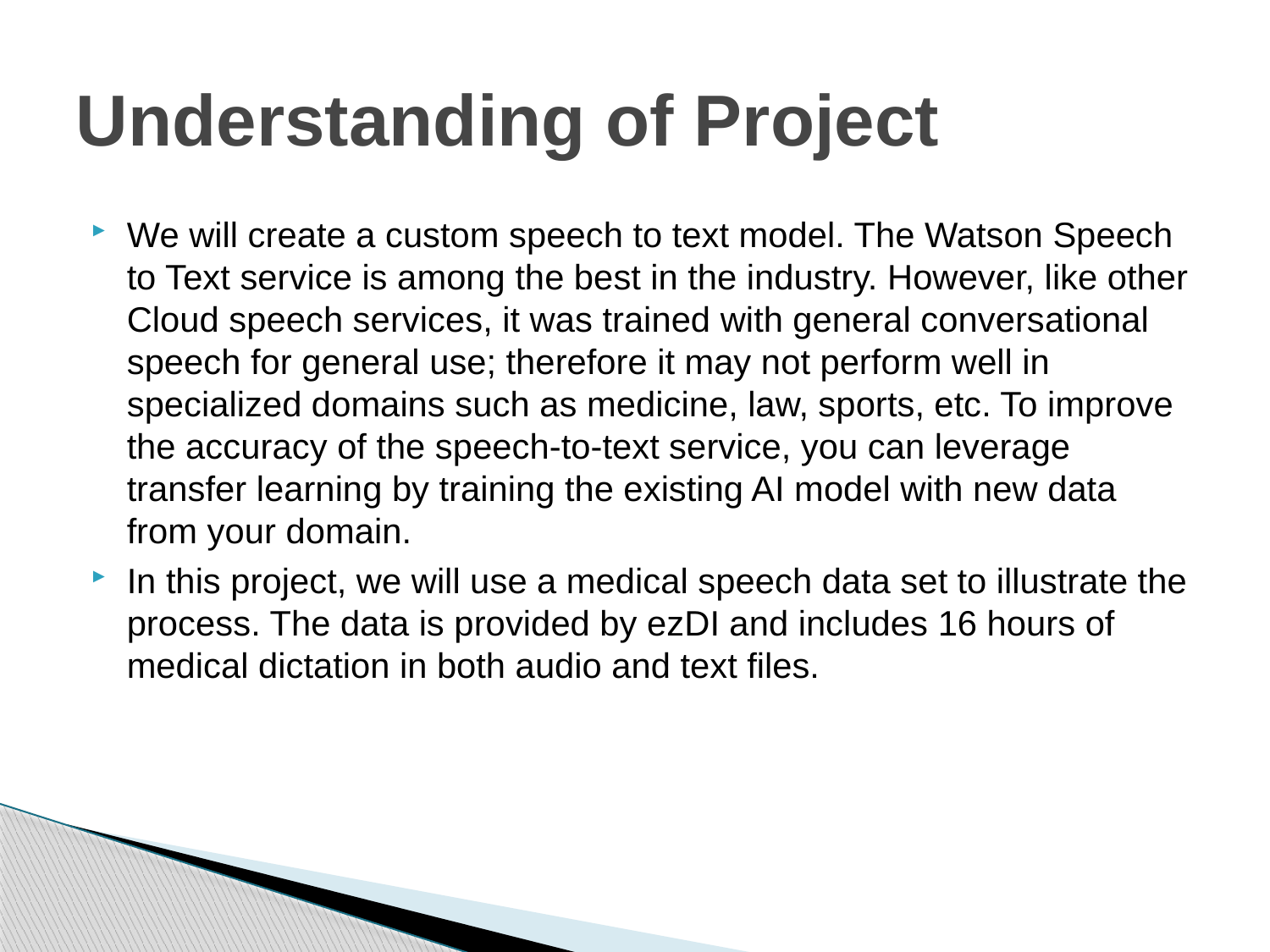

# Understanding of Project
We will create a custom speech to text model. The Watson Speech to Text service is among the best in the industry. However, like other Cloud speech services, it was trained with general conversational speech for general use; therefore it may not perform well in specialized domains such as medicine, law, sports, etc. To improve the accuracy of the speech-to-text service, you can leverage transfer learning by training the existing AI model with new data from your domain.
In this project, we will use a medical speech data set to illustrate the process. The data is provided by ezDI and includes 16 hours of medical dictation in both audio and text files.